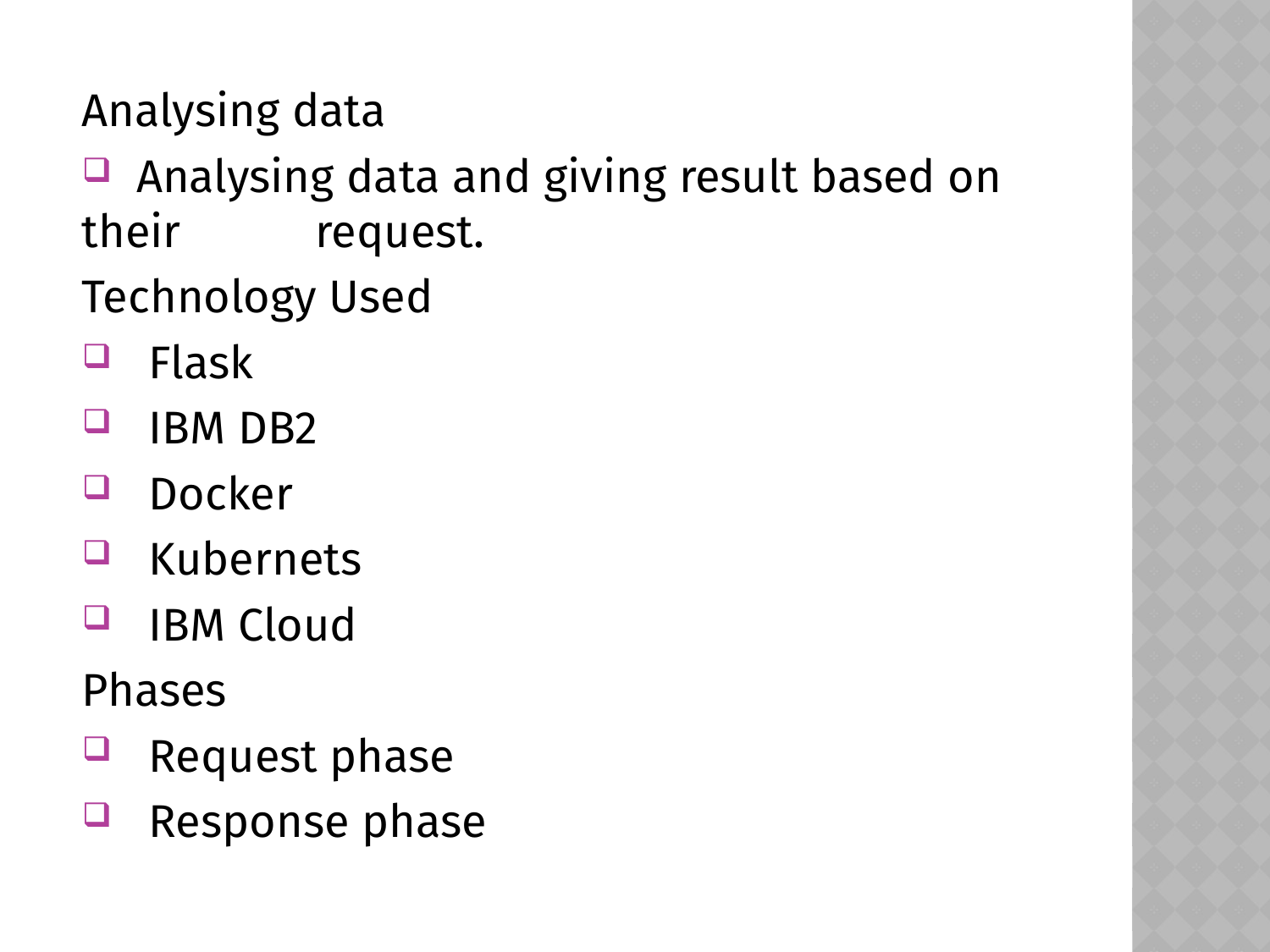

Analysing data
  Analysing data and giving result based on their           request.
Technology Used
   Flask
   IBM DB2
   Docker
   Kubernets
   IBM Cloud
Phases
   Request phase
   Response phase